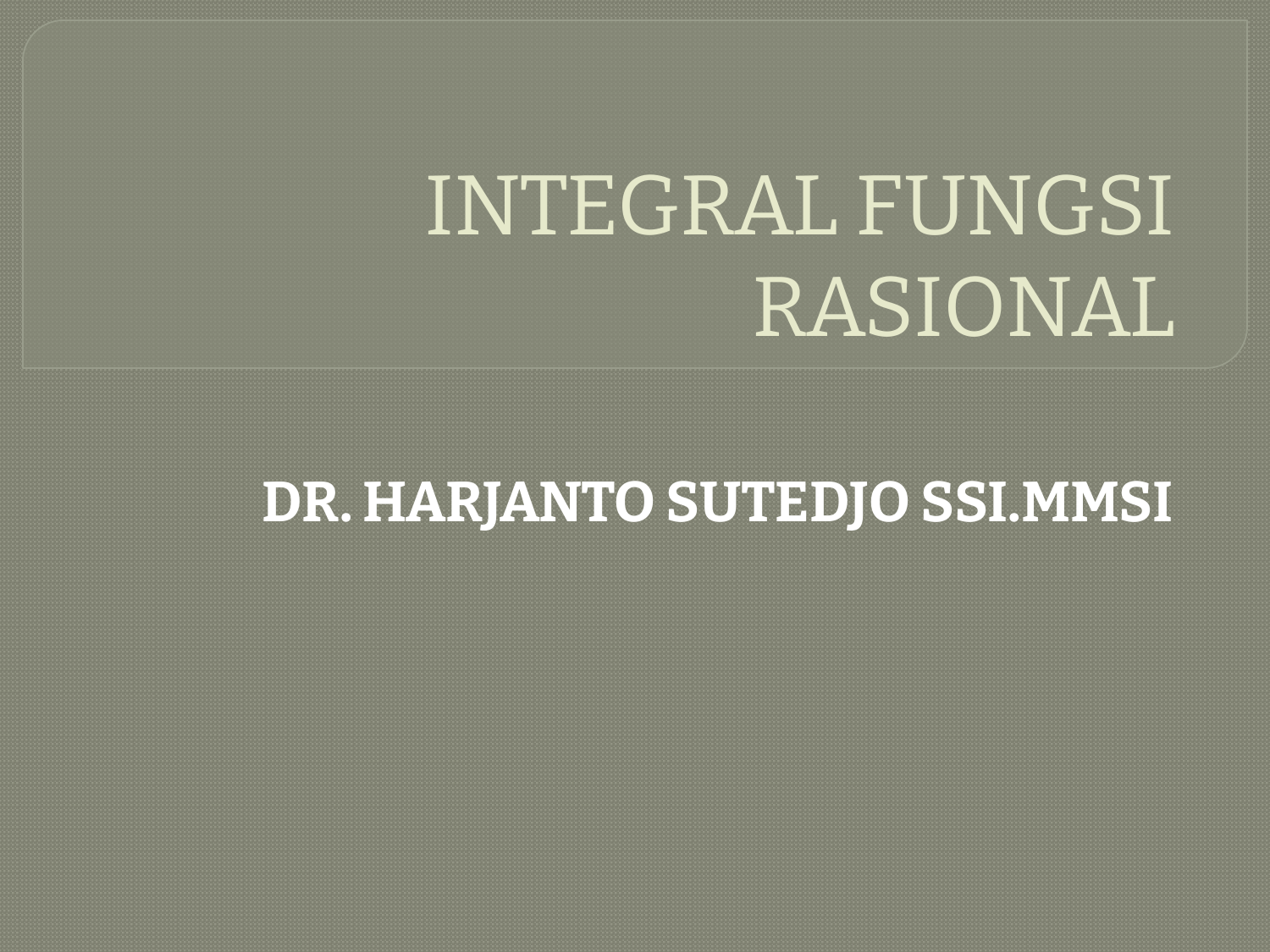

# INTEGRAL FUNGSI RASIONAL

DR. HARJANTO SUTEDJO SSI.MMSI